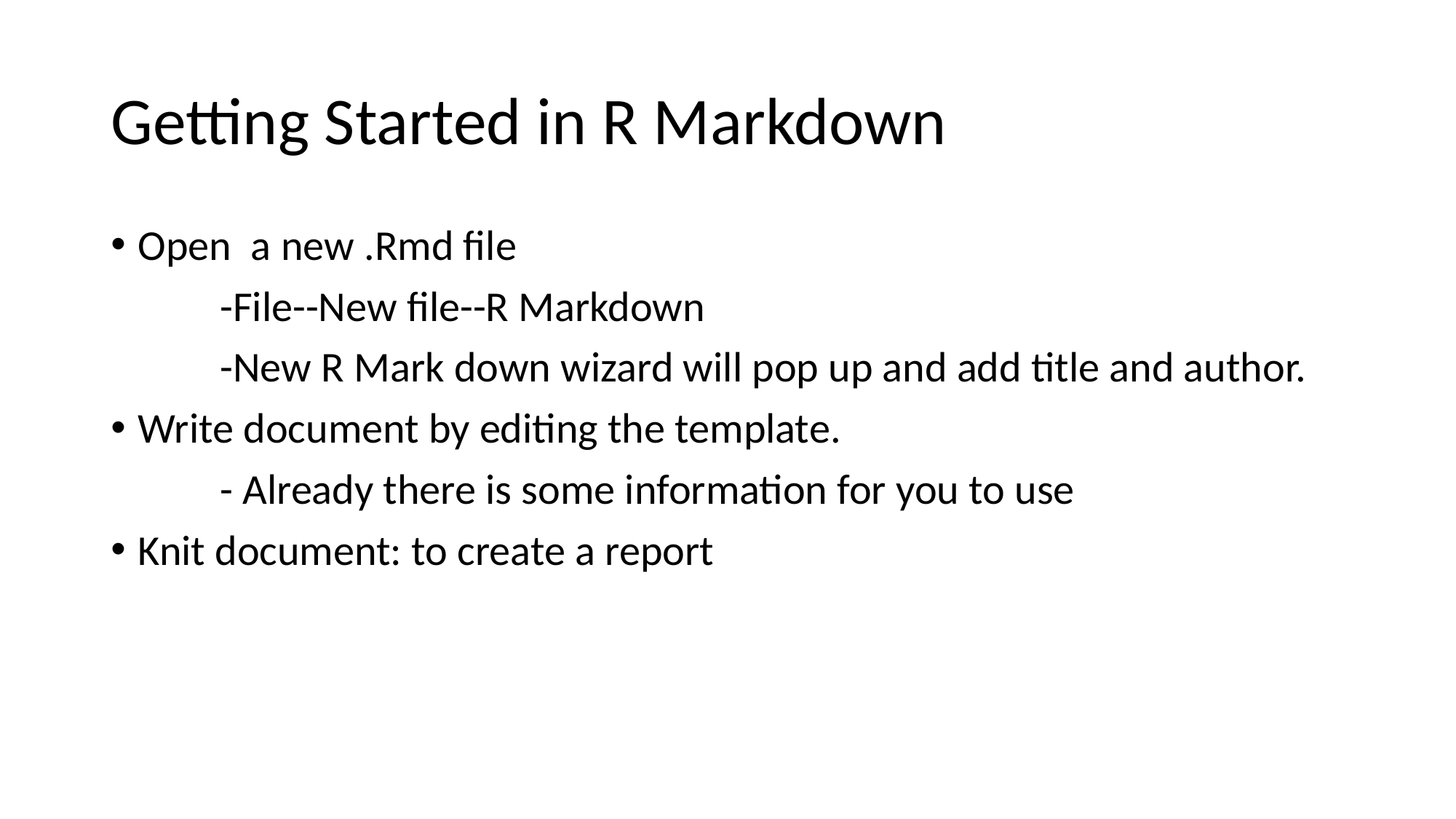

# Getting Started in R Markdown
Open  a new .Rmd file
	-File--New file--R Markdown
	-New R Mark down wizard will pop up and add title and author.
Write document by editing the template.
 	- Already there is some information for you to use
Knit document: to create a report